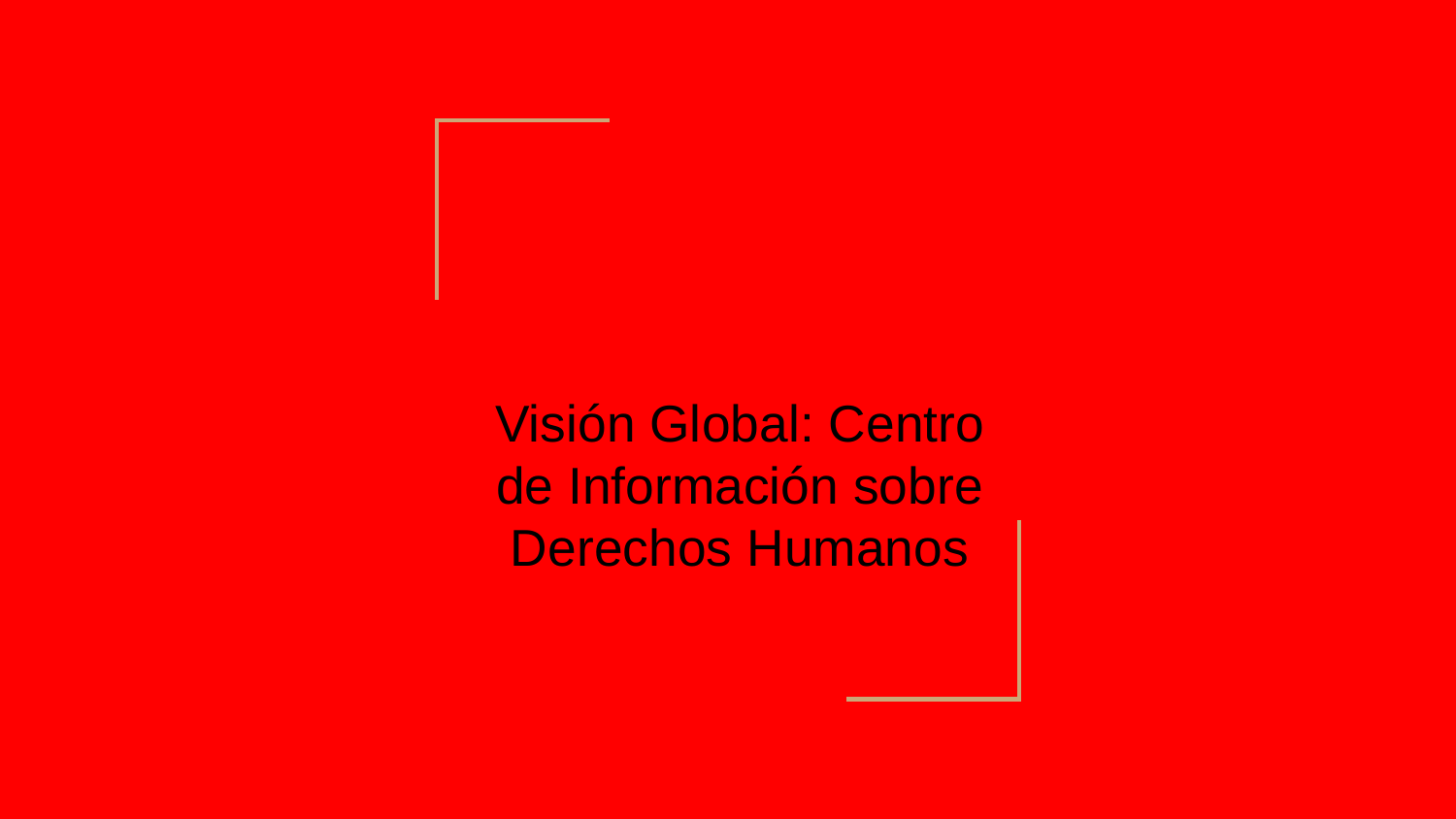

# Visión Global: Centro de Información sobre Derechos Humanos